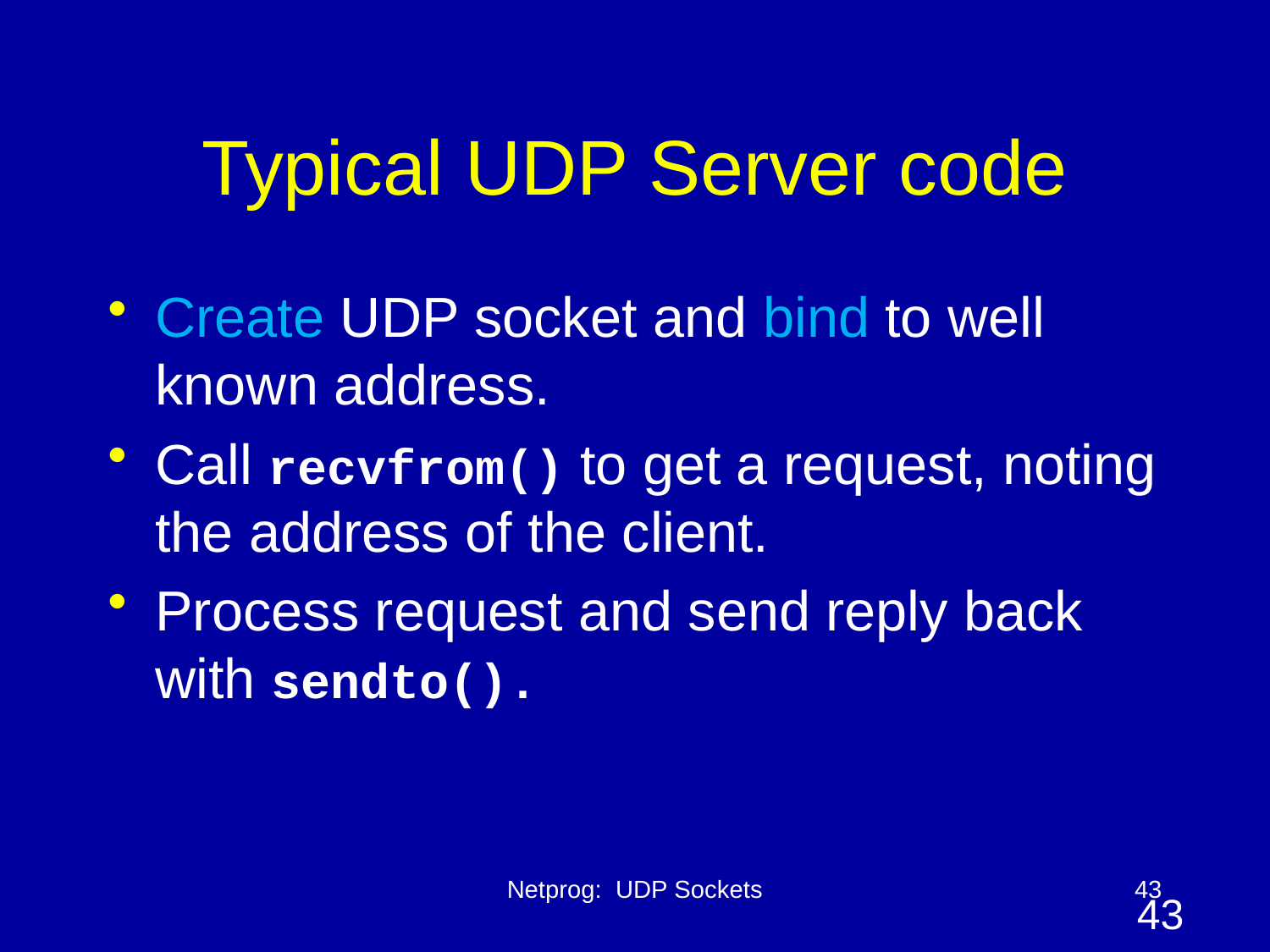

# Typical UDP Server code
Create UDP socket and bind to well known address.
Call recvfrom() to get a request, noting the address of the client.
Process request and send reply back with sendto().
Netprog:  UDP Sockets
43